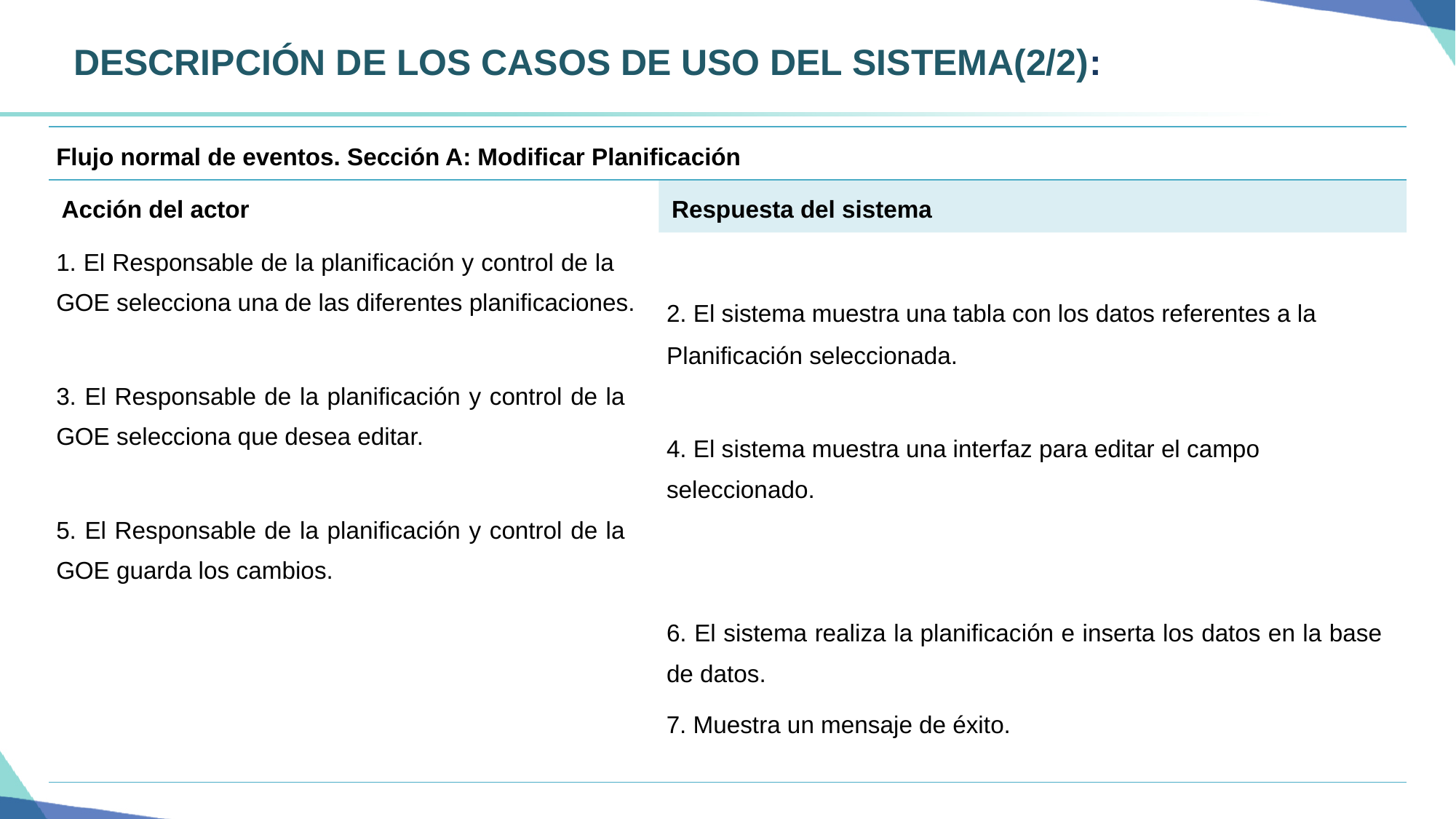

# DESCRIPCIÓN DE LOS CASOS DE USO DEL SISTEMA(2/2):
| Flujo normal de eventos. Sección A: Modificar Planificación |  |
| --- | --- |
| Acción del actor | Respuesta del sistema |
| 1. El Responsable de la planificación y control de la GOE selecciona una de las diferentes planificaciones. 3. El Responsable de la planificación y control de la GOE selecciona que desea editar. 5. El Responsable de la planificación y control de la GOE guarda los cambios. | 2. El sistema muestra una tabla con los datos referentes a la Planificación seleccionada. 4. El sistema muestra una interfaz para editar el campo seleccionado. 6. El sistema realiza la planificación e inserta los datos en la base de datos. 7. Muestra un mensaje de éxito. |